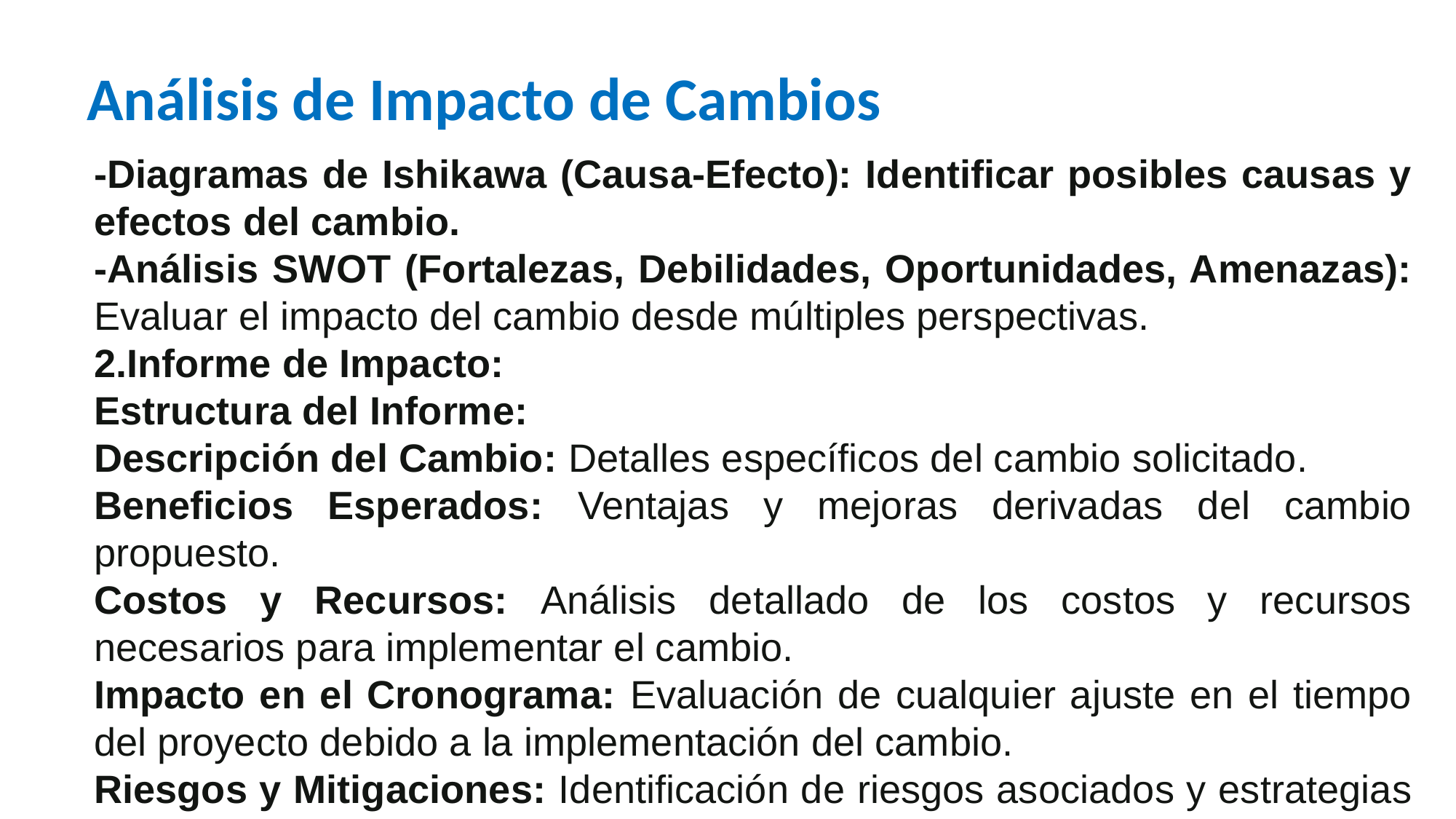

# Análisis de Impacto de Cambios
-Diagramas de Ishikawa (Causa-Efecto): Identificar posibles causas y efectos del cambio.
-Análisis SWOT (Fortalezas, Debilidades, Oportunidades, Amenazas): Evaluar el impacto del cambio desde múltiples perspectivas.
2.Informe de Impacto:
Estructura del Informe:
Descripción del Cambio: Detalles específicos del cambio solicitado.
Beneficios Esperados: Ventajas y mejoras derivadas del cambio propuesto.
Costos y Recursos: Análisis detallado de los costos y recursos necesarios para implementar el cambio.
Impacto en el Cronograma: Evaluación de cualquier ajuste en el tiempo del proyecto debido a la implementación del cambio.
Riesgos y Mitigaciones: Identificación de riesgos asociados y estrategias para mitigarlos.